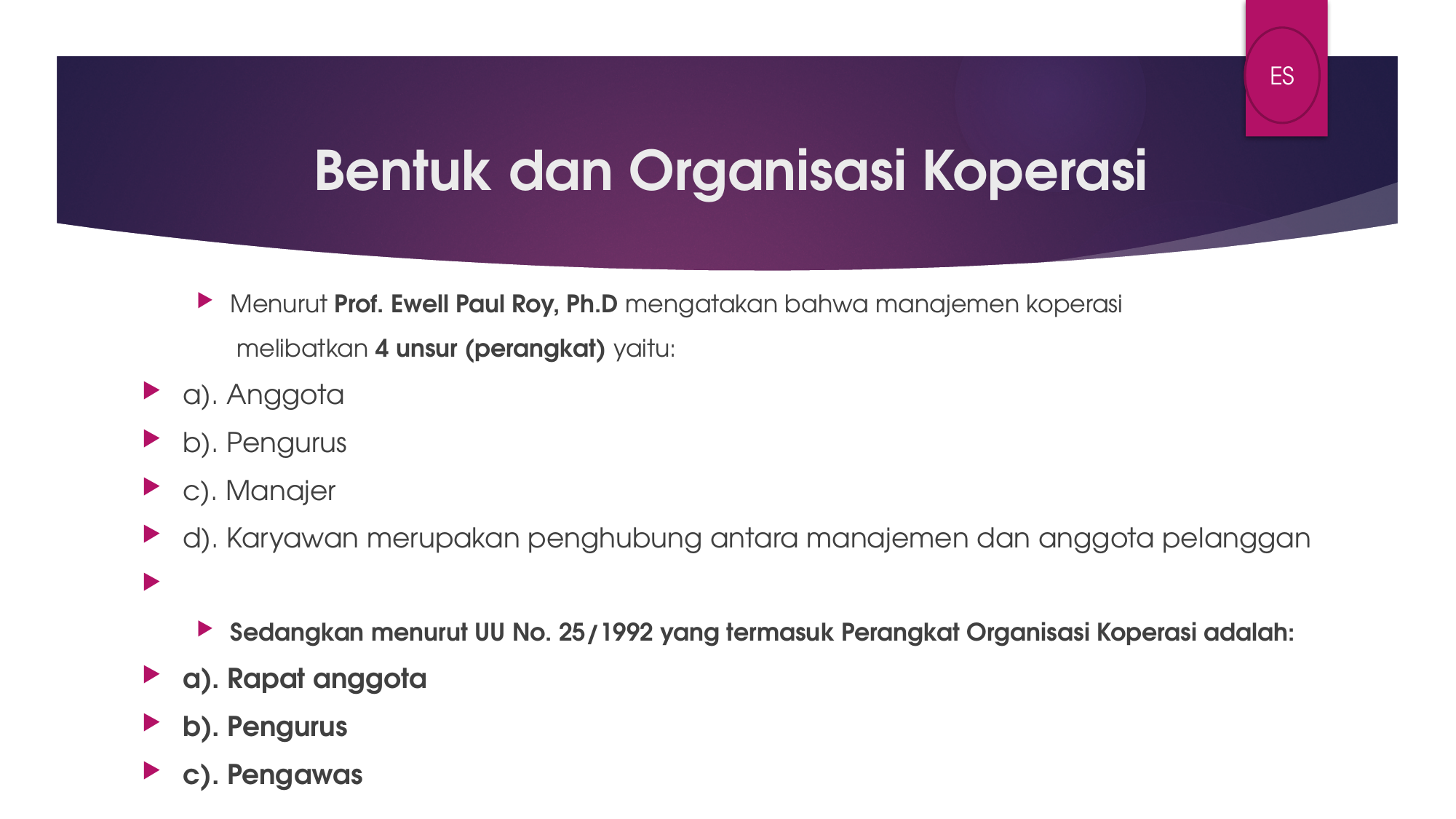

ES
# Bentuk dan Organisasi Koperasi
Menurut Prof. Ewell Paul Roy, Ph.D mengatakan bahwa manajemen koperasi
      melibatkan 4 unsur (perangkat) yaitu:
a). Anggota
b). Pengurus
c). Manajer
d). Karyawan merupakan penghubung antara manajemen dan anggota pelanggan

Sedangkan menurut UU No. 25/1992 yang termasuk Perangkat Organisasi Koperasi adalah:
a). Rapat anggota
b). Pengurus
c). Pengawas